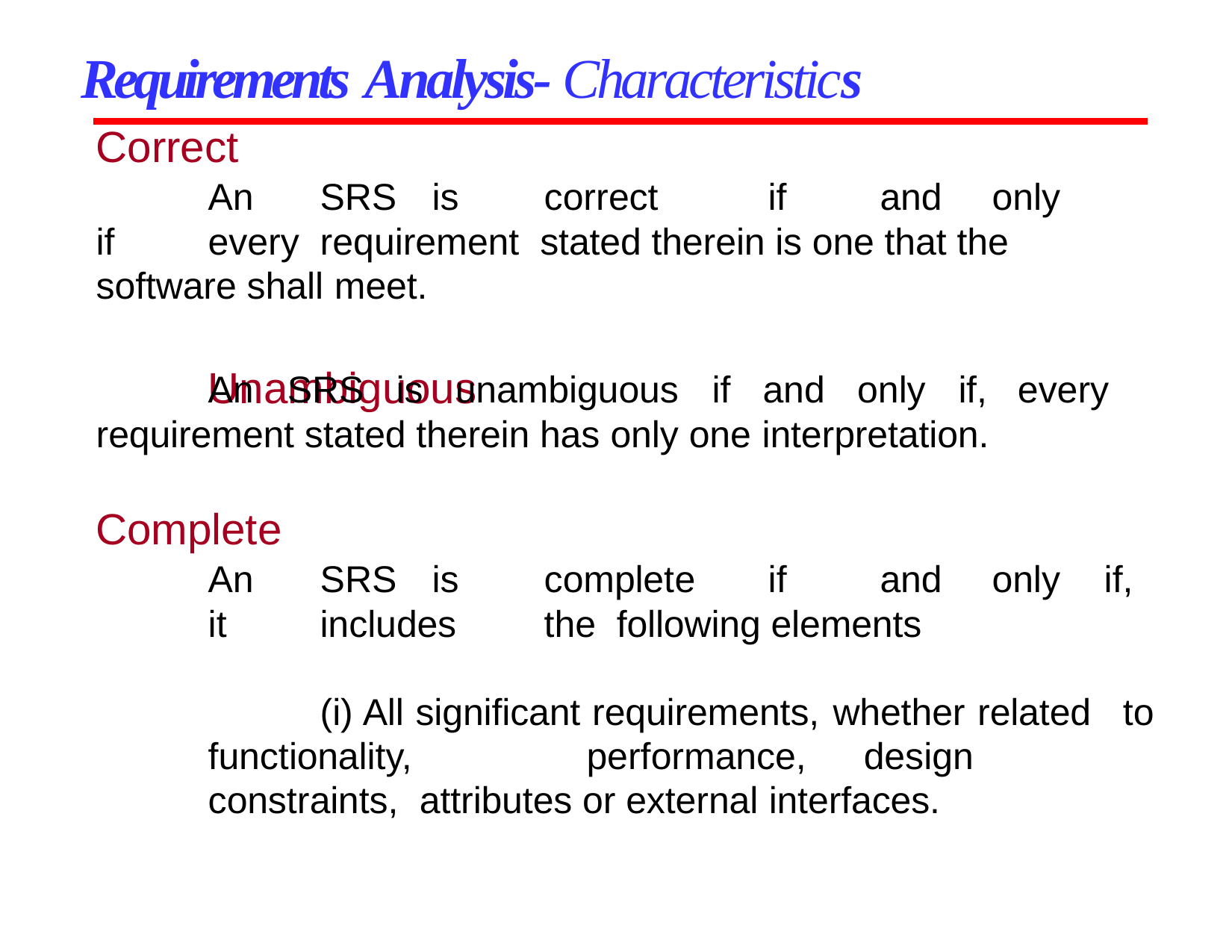

# Requirements Analysis- Characteristics
Correct
An	SRS	is	correct	if	and	only	if	every	requirement  stated therein is one that the software shall meet.

Unambiguous

An	SRS	is	unambiguous	if	and	only	if,
every
requirement stated therein has only one interpretation.

Complete
An	SRS	is	complete	if	and	only	if,	it	includes	the  following elements

(i) All significant requirements, whether related	to  functionality,	performance,	design	constraints,  attributes or external interfaces.